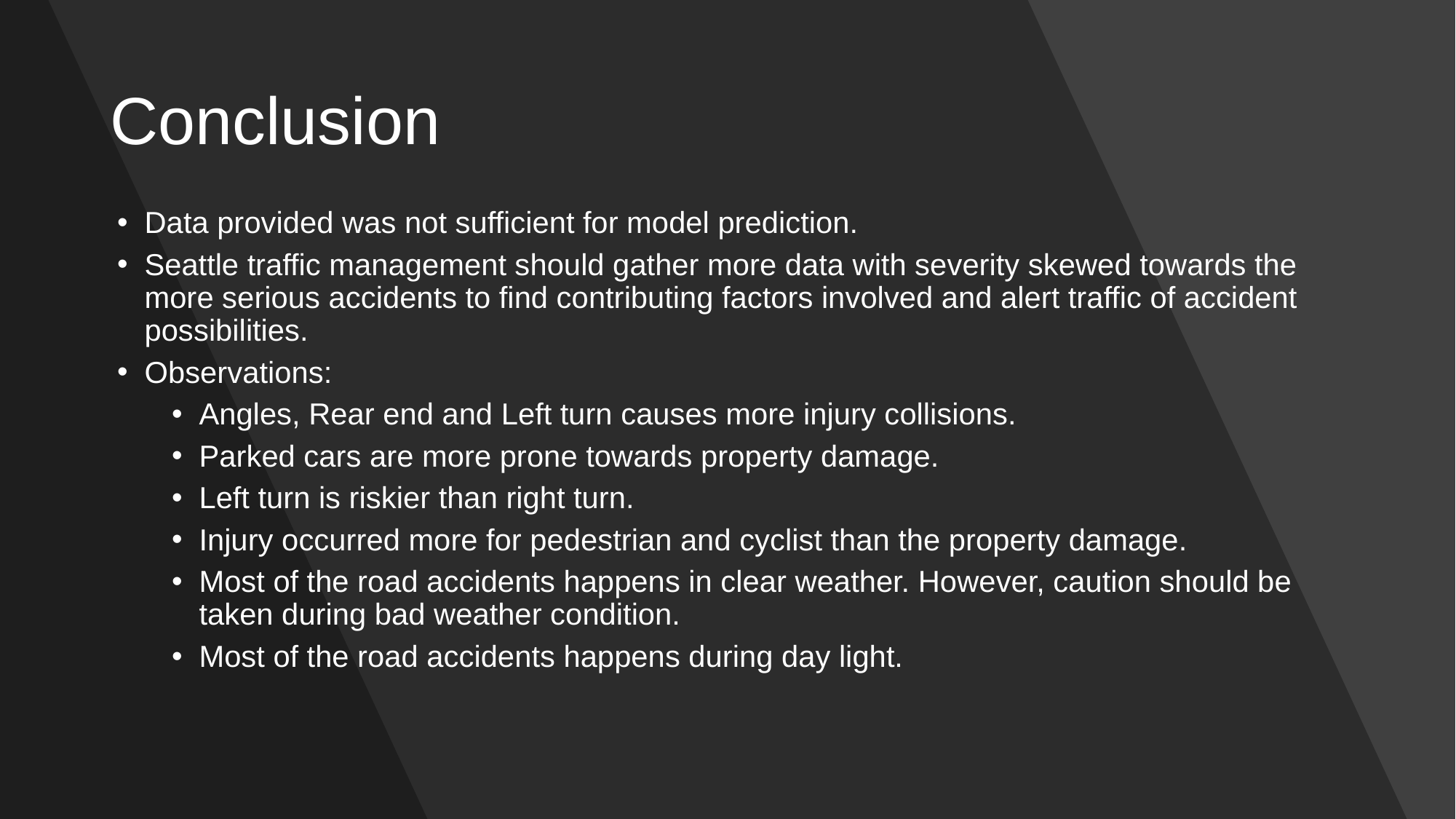

# Conclusion
Data provided was not sufficient for model prediction.
Seattle traffic management should gather more data with severity skewed towards the more serious accidents to find contributing factors involved and alert traffic of accident possibilities.
Observations:
Angles, Rear end and Left turn causes more injury collisions.
Parked cars are more prone towards property damage.
Left turn is riskier than right turn.
Injury occurred more for pedestrian and cyclist than the property damage.
Most of the road accidents happens in clear weather. However, caution should be taken during bad weather condition.
Most of the road accidents happens during day light.